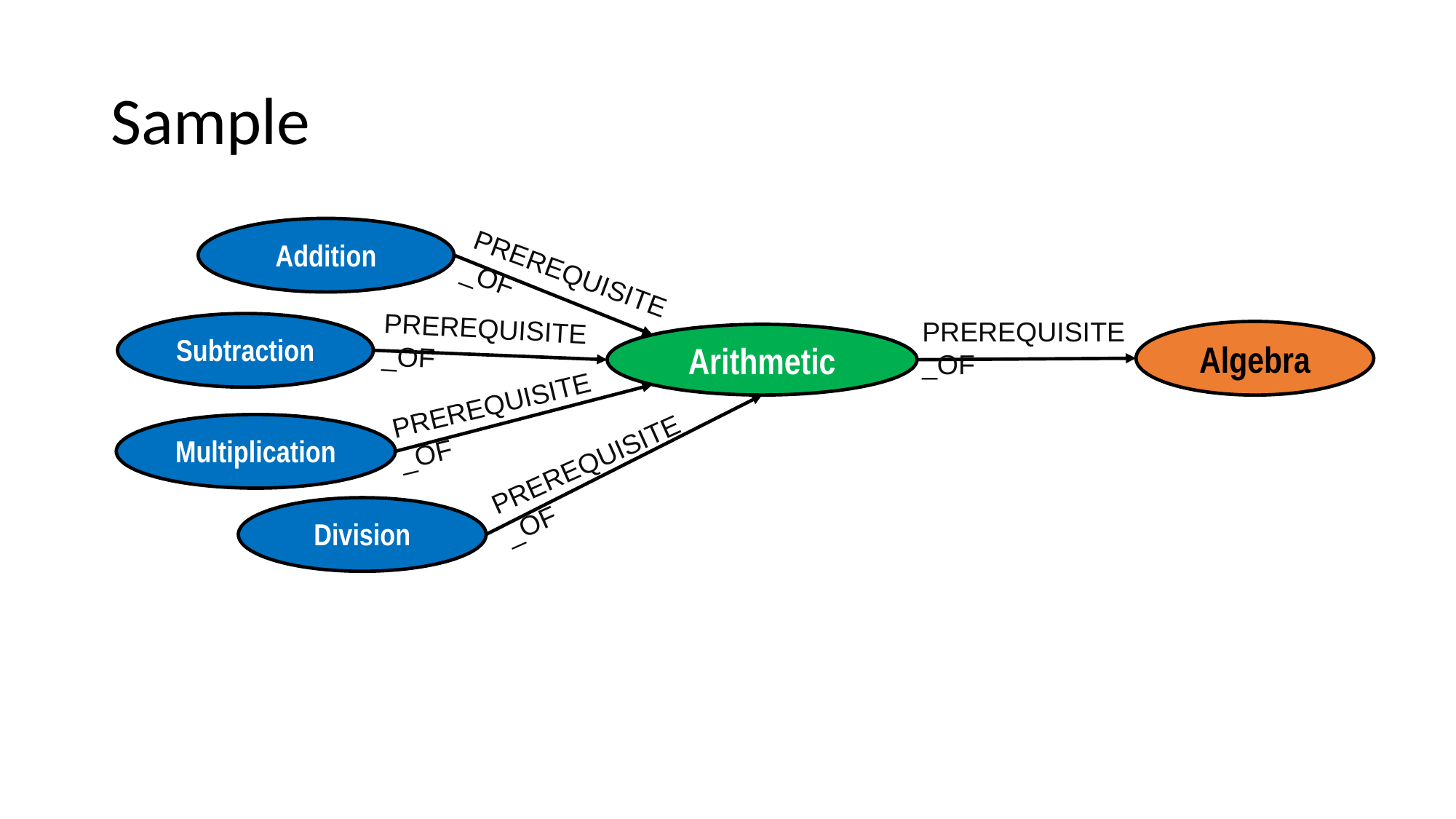

# Sample
Addition
PREREQUISITE_OF
PREREQUISITE_OF
PREREQUISITE_OF
Subtraction
Algebra
Arithmetic
PREREQUISITE_OF
Multiplication
PREREQUISITE_OF
Division